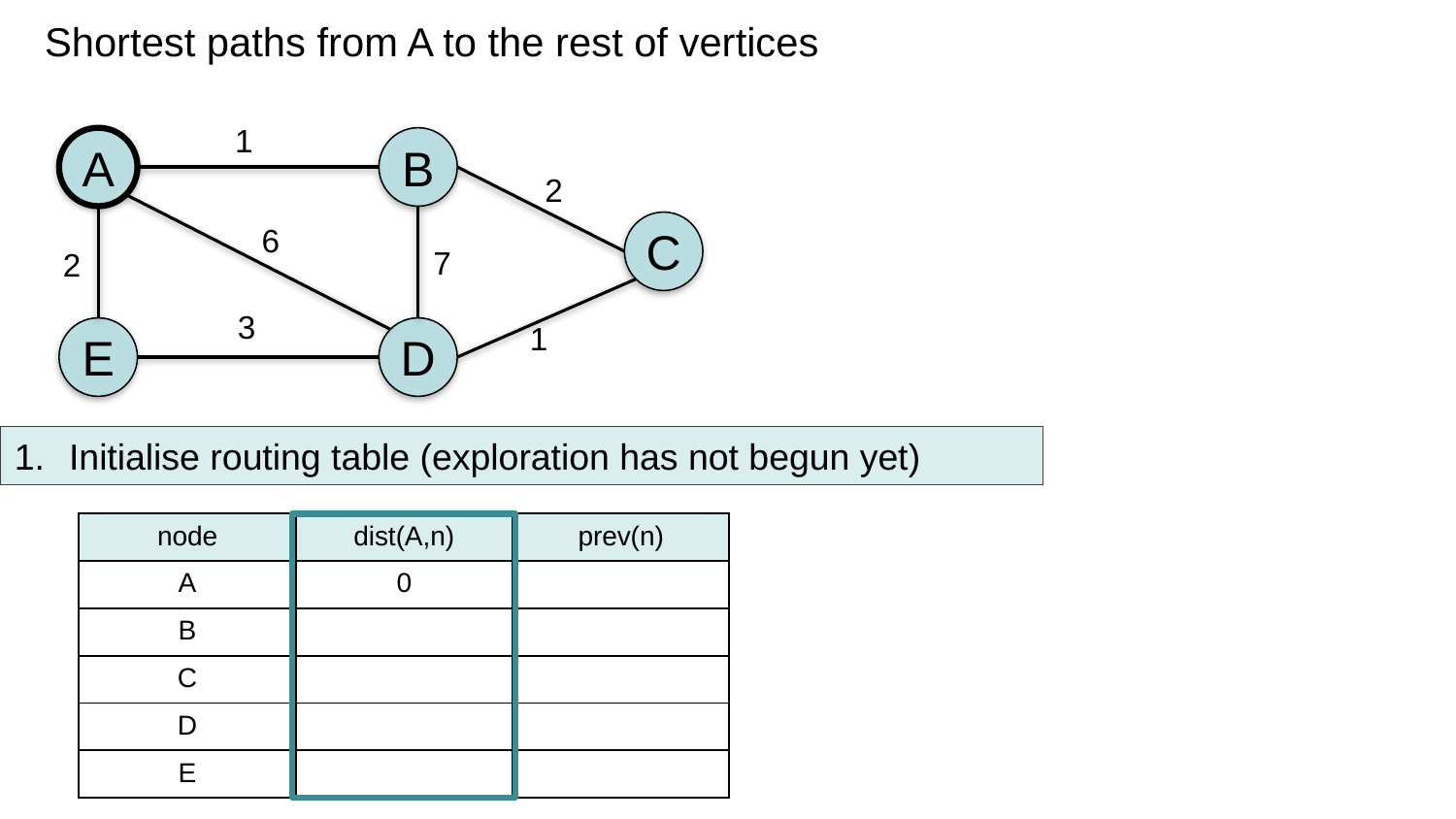

Shortest paths from A to the rest of vertices
1
A
B
2
C
2
7
3
1
E
D
6
Initialise routing table (exploration has not begun yet)
| node | dist(A,n) | prev(n) |
| --- | --- | --- |
| A | 0 |  |
| B |  |  |
| C |  |  |
| D |  |  |
| E |  |  |